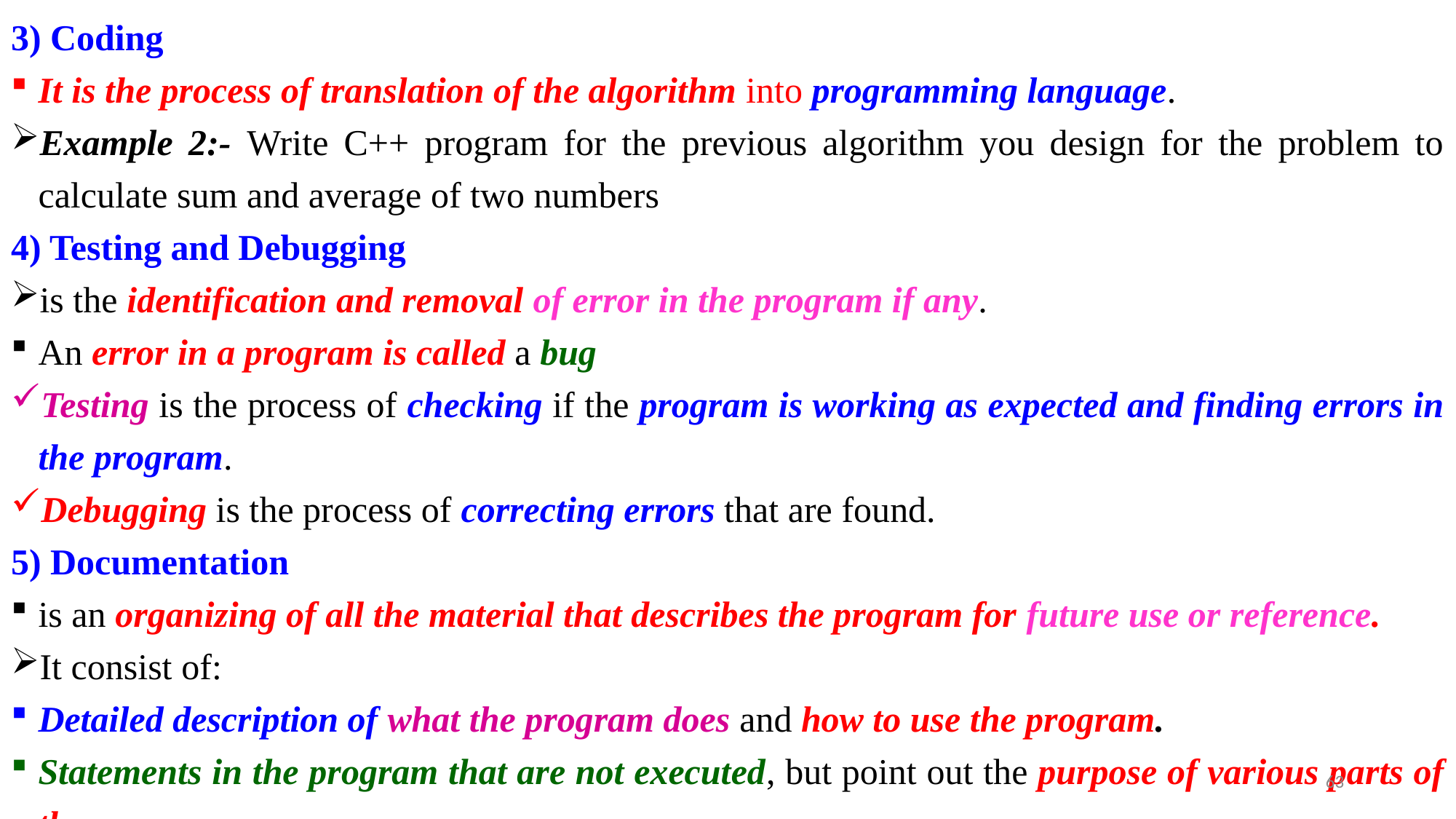

3) Coding
It is the process of translation of the algorithm into programming language.
Example 2:- Write C++ program for the previous algorithm you design for the problem to calculate sum and average of two numbers
4) Testing and Debugging
is the identification and removal of error in the program if any.
An error in a program is called a bug
Testing is the process of checking if the program is working as expected and finding errors in the program.
Debugging is the process of correcting errors that are found.
5) Documentation
is an organizing of all the material that describes the program for future use or reference.
It consist of:
Detailed description of what the program does and how to use the program.
Statements in the program that are not executed, but point out the purpose of various parts of the program.
Flowchart and pseudo code that were used to construct the program.
Code that is derived from the pseudo cod program or flow chart.

63